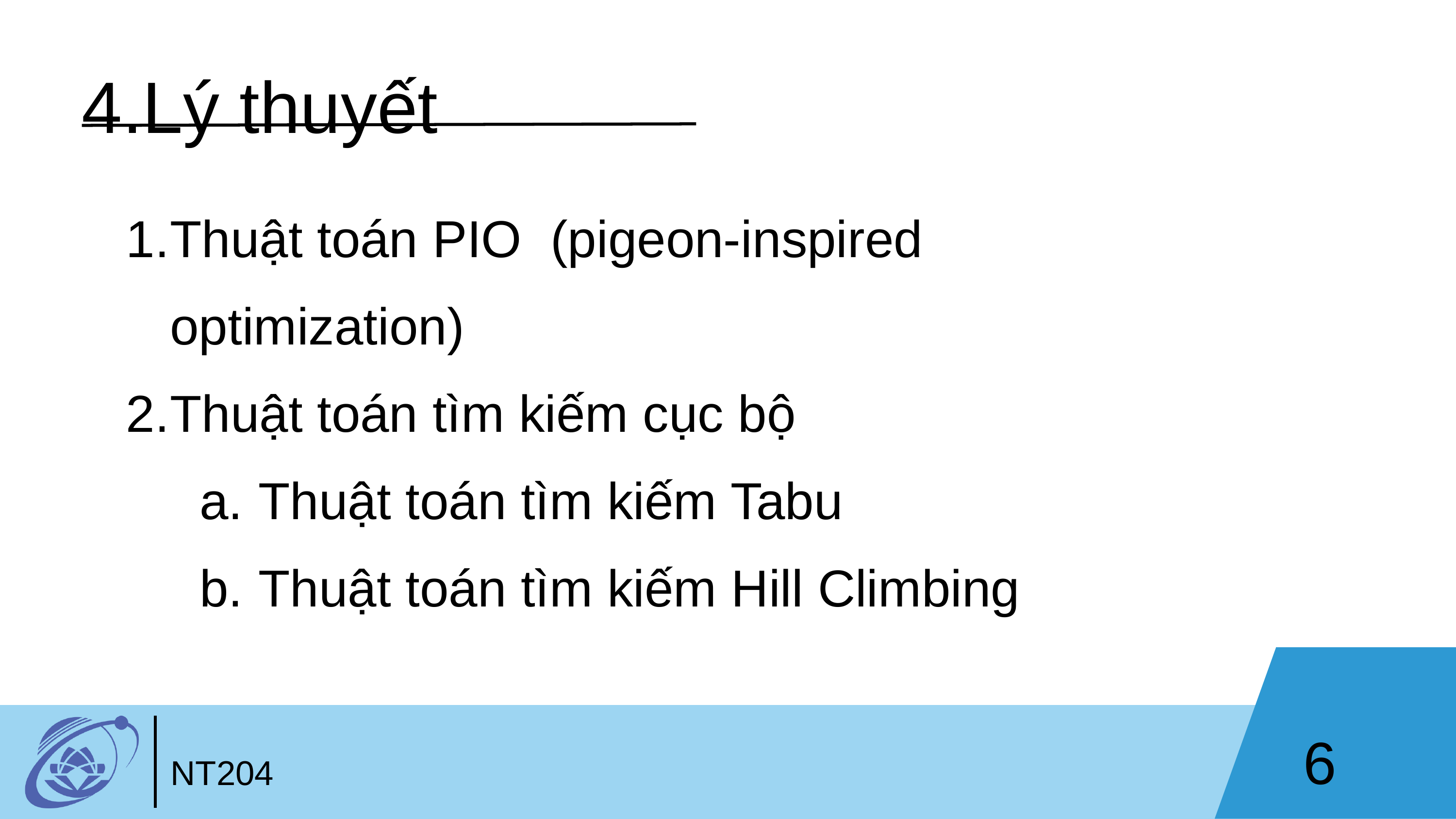

4.Lý thuyết
Thuật toán PIO  (pigeon-inspired optimization)
Thuật toán tìm kiếm cục bộ
Thuật toán tìm kiếm Tabu
Thuật toán tìm kiếm Hill Climbing

6

NT204